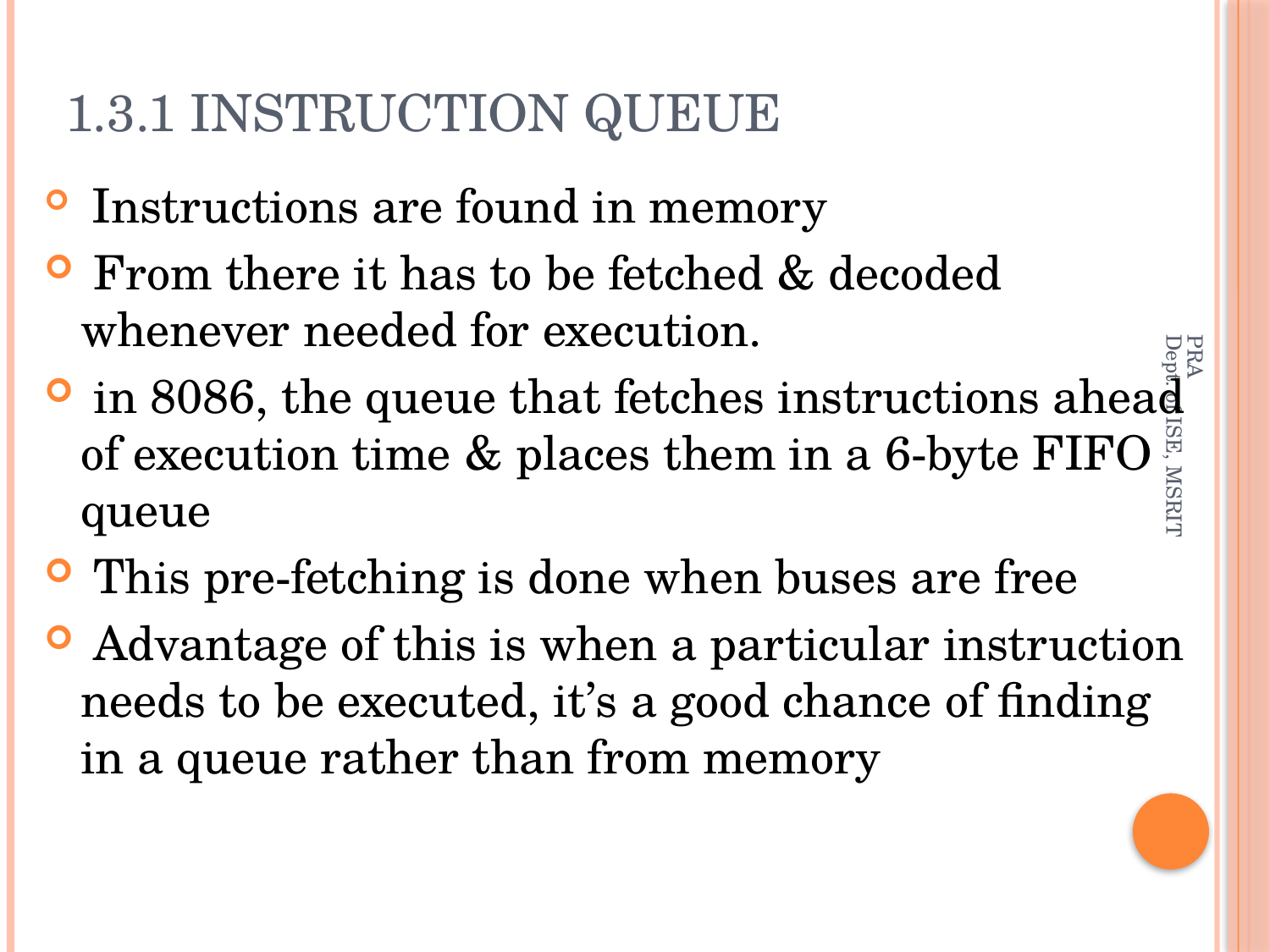

# 1.3.1 Instruction Queue
 Instructions are found in memory
 From there it has to be fetched & decoded whenever needed for execution.
 in 8086, the queue that fetches instructions ahead of execution time & places them in a 6-byte FIFO queue
 This pre-fetching is done when buses are free
 Advantage of this is when a particular instruction needs to be executed, it’s a good chance of finding in a queue rather than from memory
PRA                                                             Dept. of ISE, MSRIT